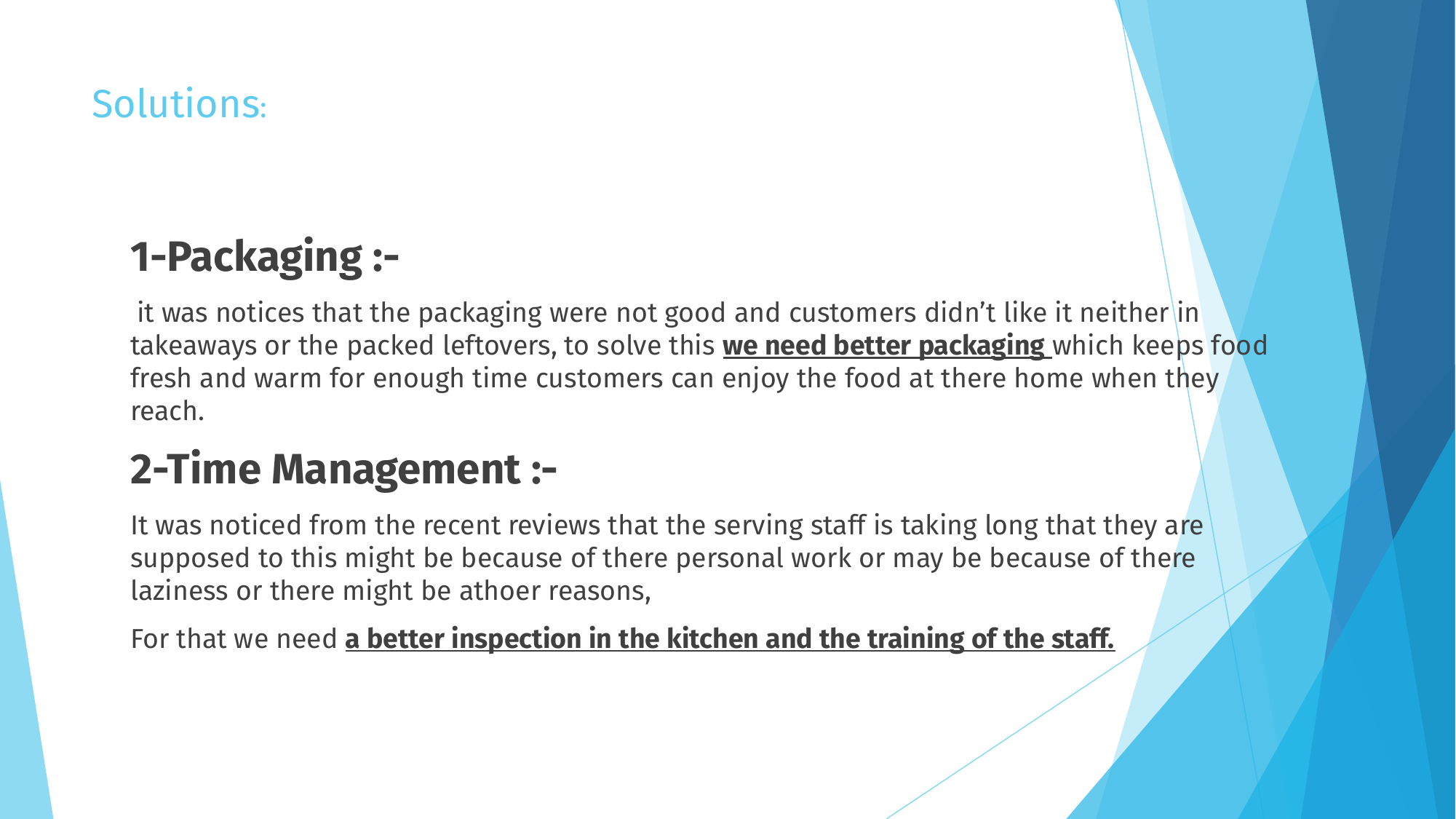

# Solutions:
1-Packaging :-
 it was notices that the packaging were not good and customers didn’t like it neither in takeaways or the packed leftovers, to solve this we need better packaging which keeps food fresh and warm for enough time customers can enjoy the food at there home when they reach.
2-Time Management :-
It was noticed from the recent reviews that the serving staff is taking long that they are supposed to this might be because of there personal work or may be because of there laziness or there might be athoer reasons,
For that we need a better inspection in the kitchen and the training of the staff.